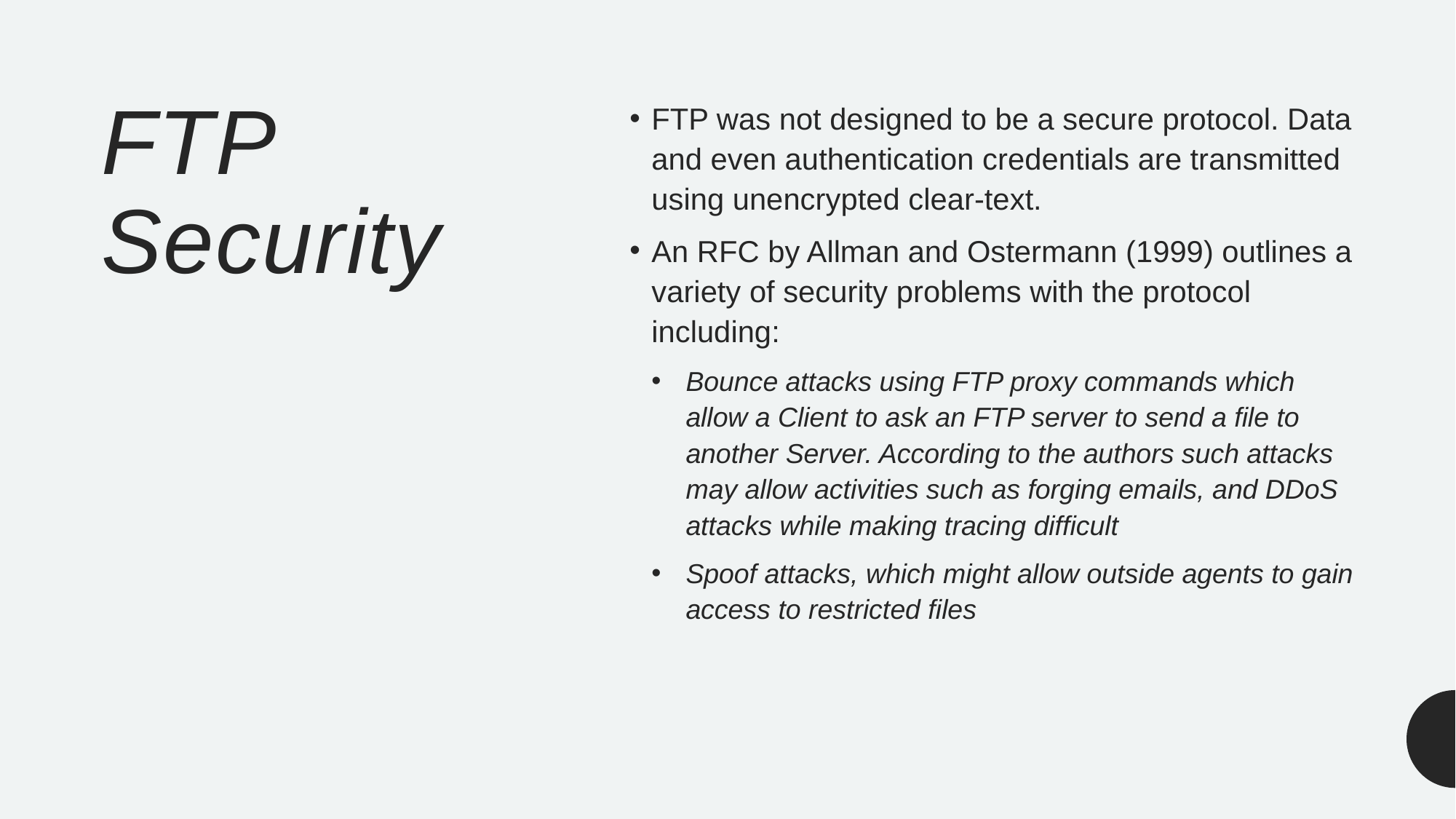

# FTP Security
FTP was not designed to be a secure protocol. Data and even authentication credentials are transmitted using unencrypted clear-text.
An RFC by Allman and Ostermann (1999) outlines a variety of security problems with the protocol including:
Bounce attacks using FTP proxy commands which allow a Client to ask an FTP server to send a file to another Server. According to the authors such attacks may allow activities such as forging emails, and DDoS attacks while making tracing difficult
Spoof attacks, which might allow outside agents to gain access to restricted files